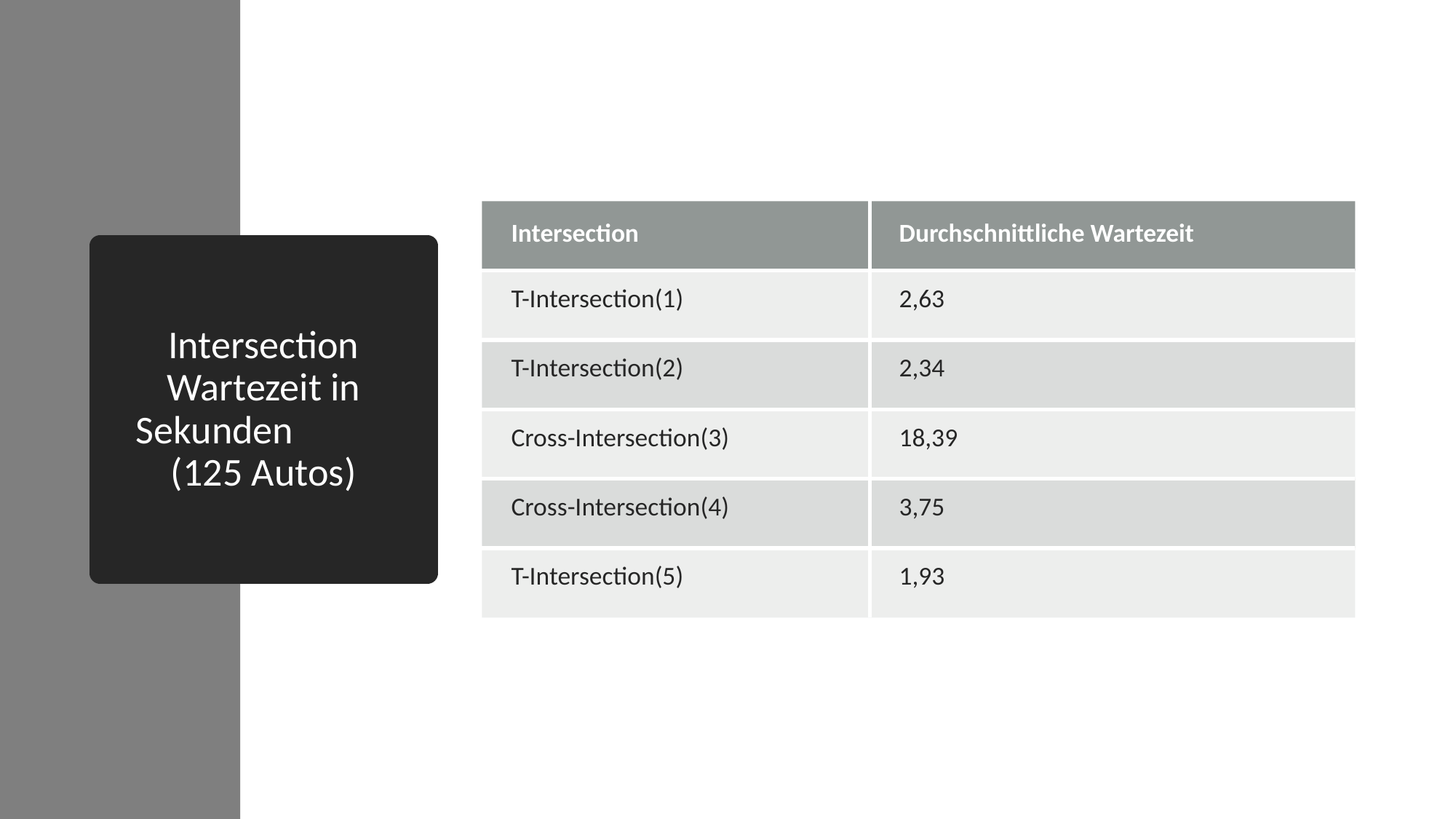

| Intersection | Durchschnittliche Wartezeit |
| --- | --- |
| T-Intersection(1) | 2,63 |
| T-Intersection(2) | 2,34 |
| Cross-Intersection(3) | 18,39 |
| Cross-Intersection(4) | 3,75 |
| T-Intersection(5) | 1,93 |
# Intersection Wartezeit in Sekunden            (125 Autos)